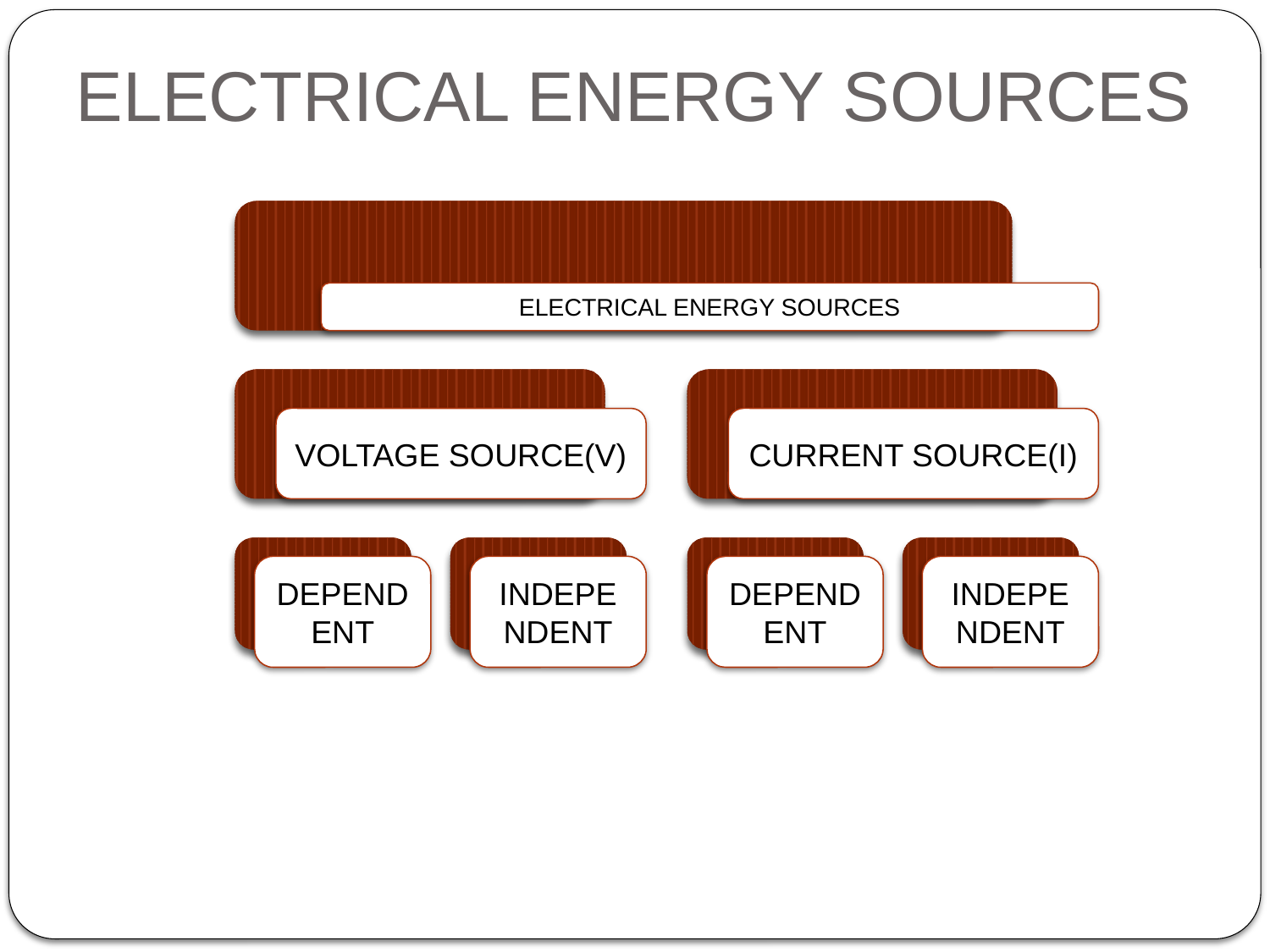

# ELECTRICAL ENERGY SOURCES
ELECTRICAL ENERGY SOURCES
VOLTAGE SOURCE(V)
DEPENDENT
INDEPENDENT
CURRENT SOURCE(I)
DEPENDENT
INDEPENDENT